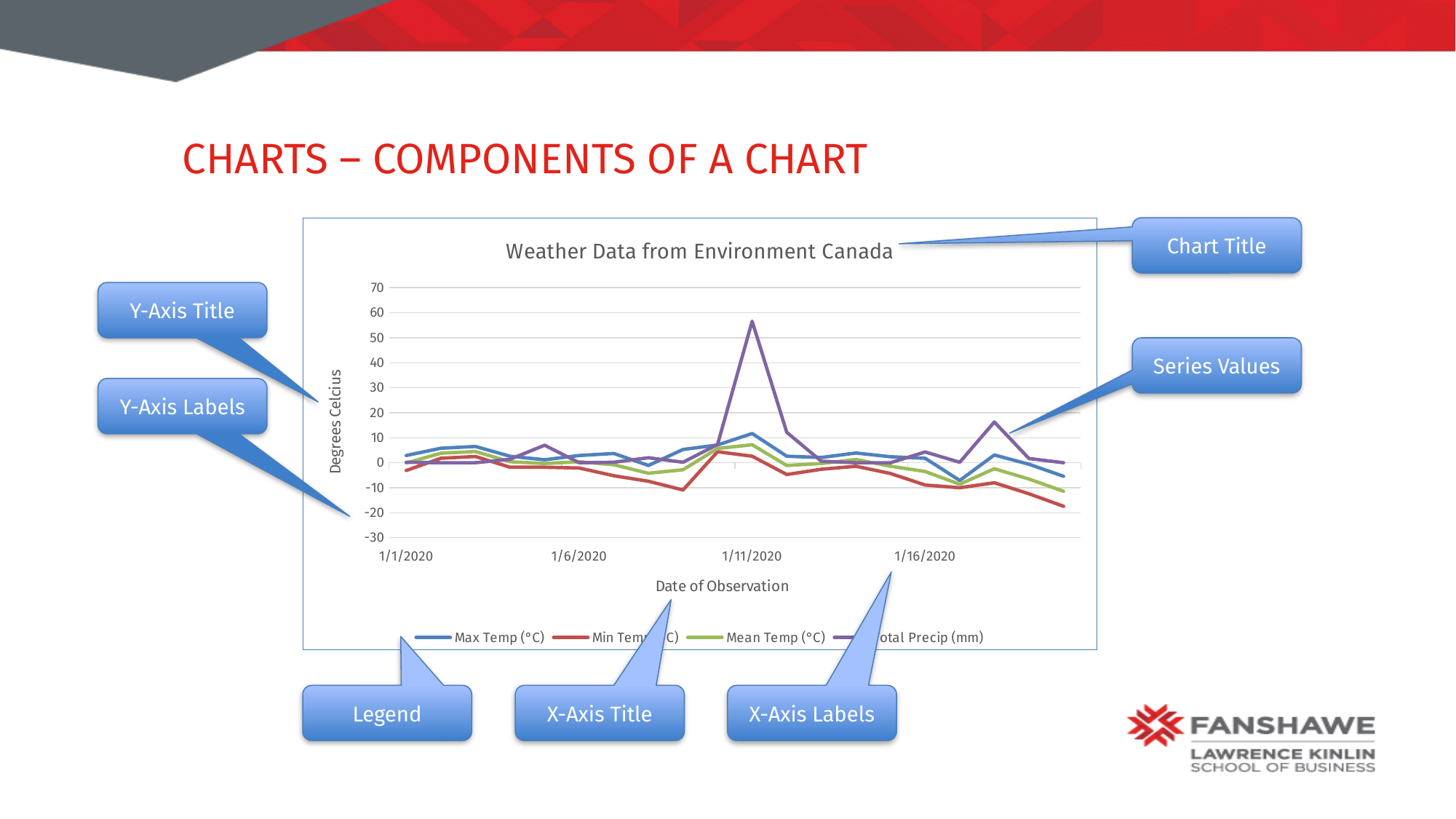

# Charts – Components of a Chart

### Chart: Weather Data from Environment Canada

| Category | Max Temp (°C) | Min Temp (°C) | Mean Temp (°C) | Total Precip (mm) |
|---|---|---|---|---|
| 43831 | 2.9 | -3.1 | -0.1 | 0.2 |
| 43832 | 5.8 | 1.8 | 3.8 | 0.0 |
| 43833 | 6.5 | 2.5 | 4.5 | 0.0 |
| 43834 | 2.6 | -1.8 | 0.4 | 1.4 |
| 43835 | 1.2 | -1.8 | -0.3 | 7.0 |
| 43836 | 2.9 | -2.1 | 0.4 | 0.0 |
| 43837 | 3.7 | -5.2 | -0.8 | 0.2 |
| 43838 | -1.1 | -7.4 | -4.2 | 2.0 |
| 43839 | 5.3 | -10.9 | -2.8 | 0.2 |
| 43840 | 7.1 | 4.4 | 5.7 | 7.3 |
| 43841 | 11.7 | 2.6 | 7.2 | 56.6 |
| 43842 | 2.6 | -4.7 | -1.1 | 12.2 |
| 43843 | 2.1 | -2.6 | -0.3 | 0.6 |
| 43844 | 3.9 | -1.4 | 1.3 | 0.0 |
| 43845 | 2.4 | -4.3 | -1.4 | 0.0 |
| 43846 | 1.8 | -8.9 | -3.5 | 4.3 |
| 43847 | -7.1 | -10.0 | -8.6 | 0.2 |
| 43848 | 3.1 | -8.0 | -2.4 | 16.3 |
| 43849 | -0.6 | -12.4 | -6.5 | 1.7 |
| 43850 | -5.4 | -17.4 | -11.4 | 0.0 |
Chart Title
Y-Axis Title
Series Values
Y-Axis Labels
Legend
X-Axis Title
X-Axis Labels